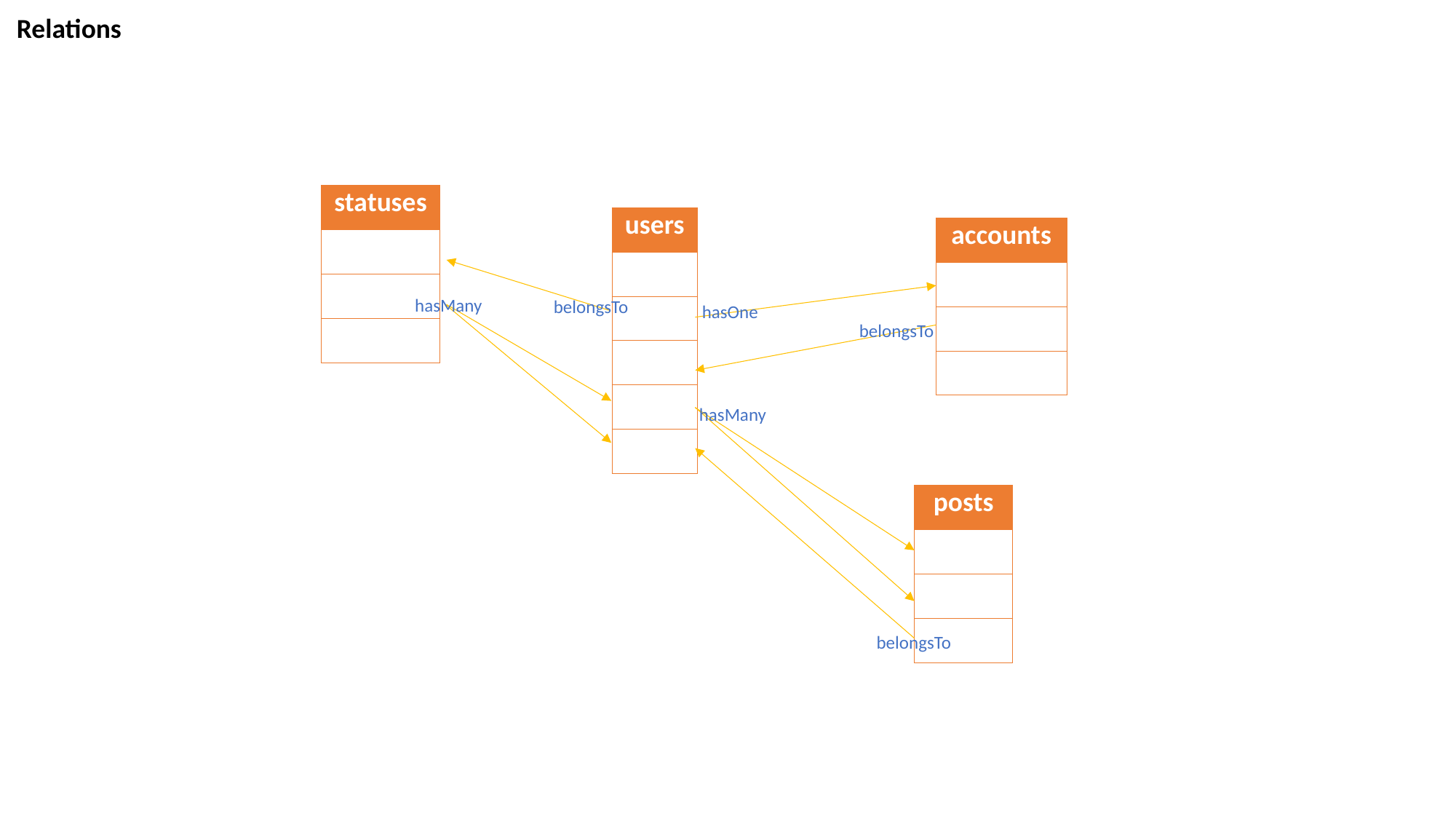

Relations
| statuses |
| --- |
|  |
|  |
|  |
| users |
| --- |
|  |
|  |
|  |
|  |
|  |
| accounts |
| --- |
|  |
|  |
|  |
hasMany
belongsTo
hasOne
belongsTo
hasMany
| posts |
| --- |
|  |
|  |
|  |
belongsTo